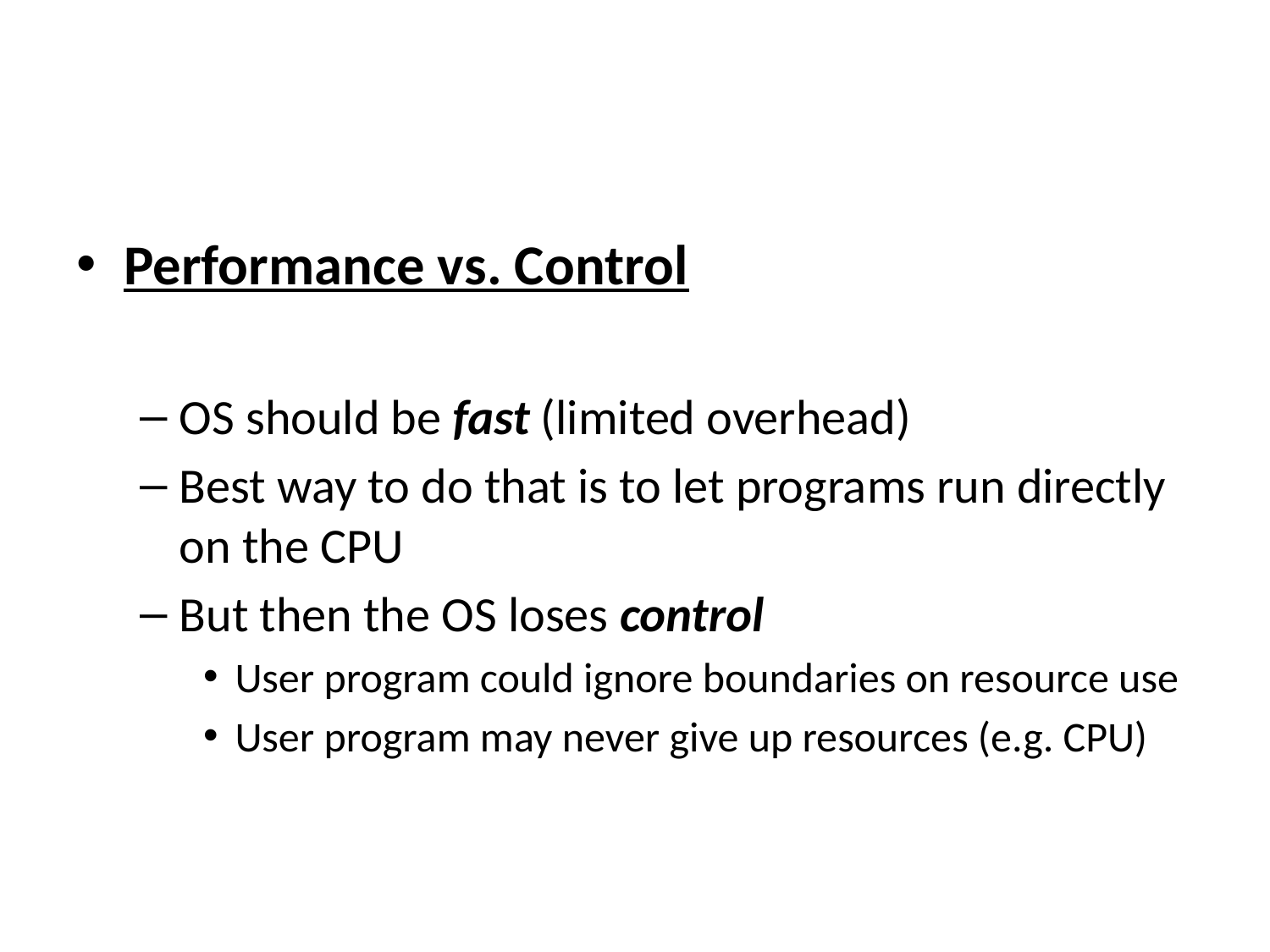

#
Performance vs. Control

OS should be fast (limited overhead)
Best way to do that is to let programs run directly on the CPU
But then the OS loses control
User program could ignore boundaries on resource use
User program may never give up resources (e.g. CPU)